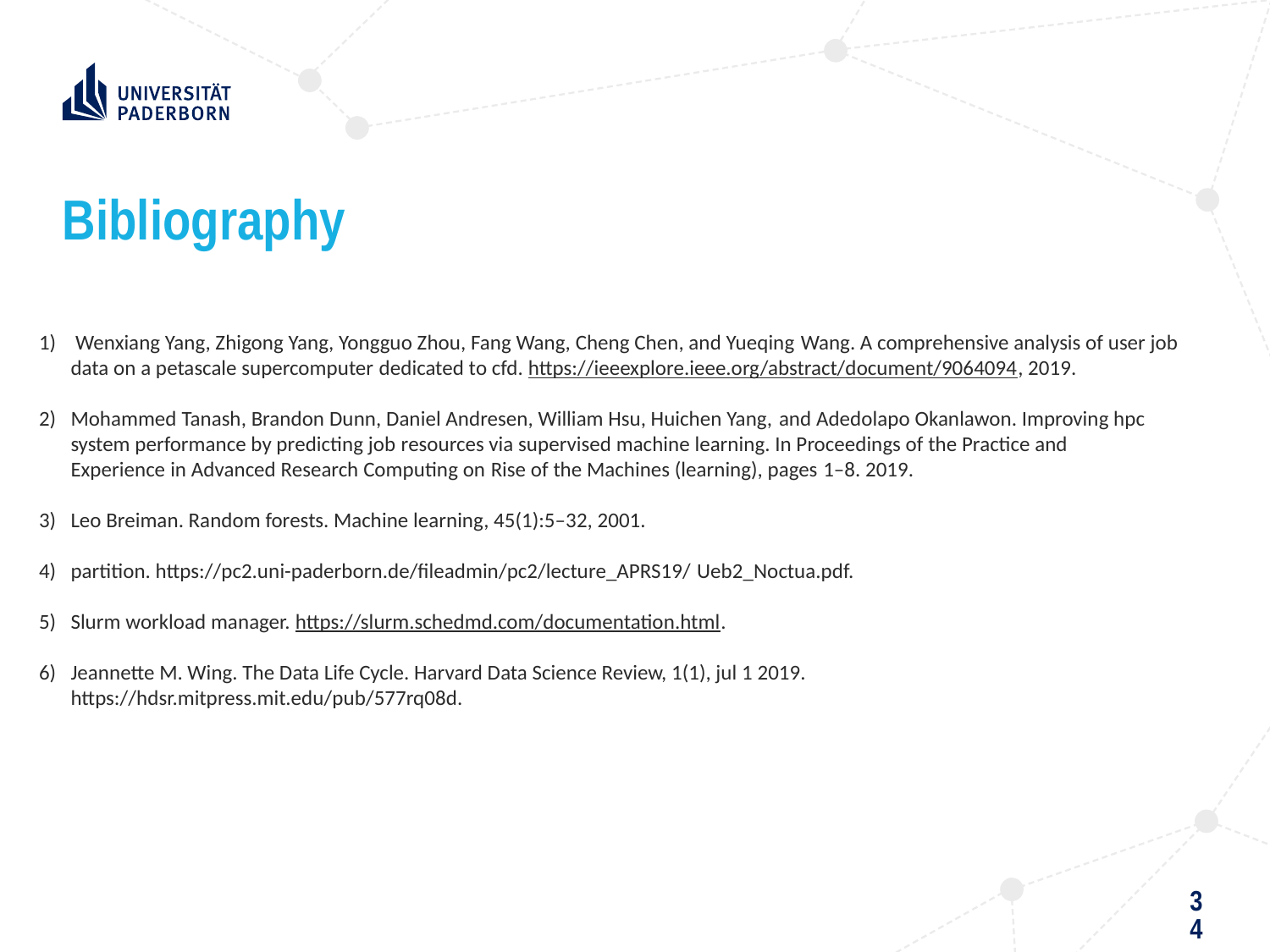

# Bibliography
 Wenxiang Yang, Zhigong Yang, Yongguo Zhou, Fang Wang, Cheng Chen, and Yueqing Wang. A comprehensive analysis of user job data on a petascale supercomputer dedicated to cfd. https://ieeexplore.ieee.org/abstract/document/9064094, 2019.

Mohammed Tanash, Brandon Dunn, Daniel Andresen, William Hsu, Huichen Yang, and Adedolapo Okanlawon. Improving hpc system performance by predicting job resources via supervised machine learning. In Proceedings of the Practice and Experience in Advanced Research Computing on Rise of the Machines (learning), pages 1–8. 2019.

Leo Breiman. Random forests. Machine learning, 45(1):5–32, 2001.

partition. https://pc2.uni-paderborn.de/fileadmin/pc2/lecture_APRS19/ Ueb2_Noctua.pdf.

Slurm workload manager. https://slurm.schedmd.com/documentation.html.

Jeannette M. Wing. The Data Life Cycle. Harvard Data Science Review, 1(1), jul 1 2019. https://hdsr.mitpress.mit.edu/pub/577rq08d.

34